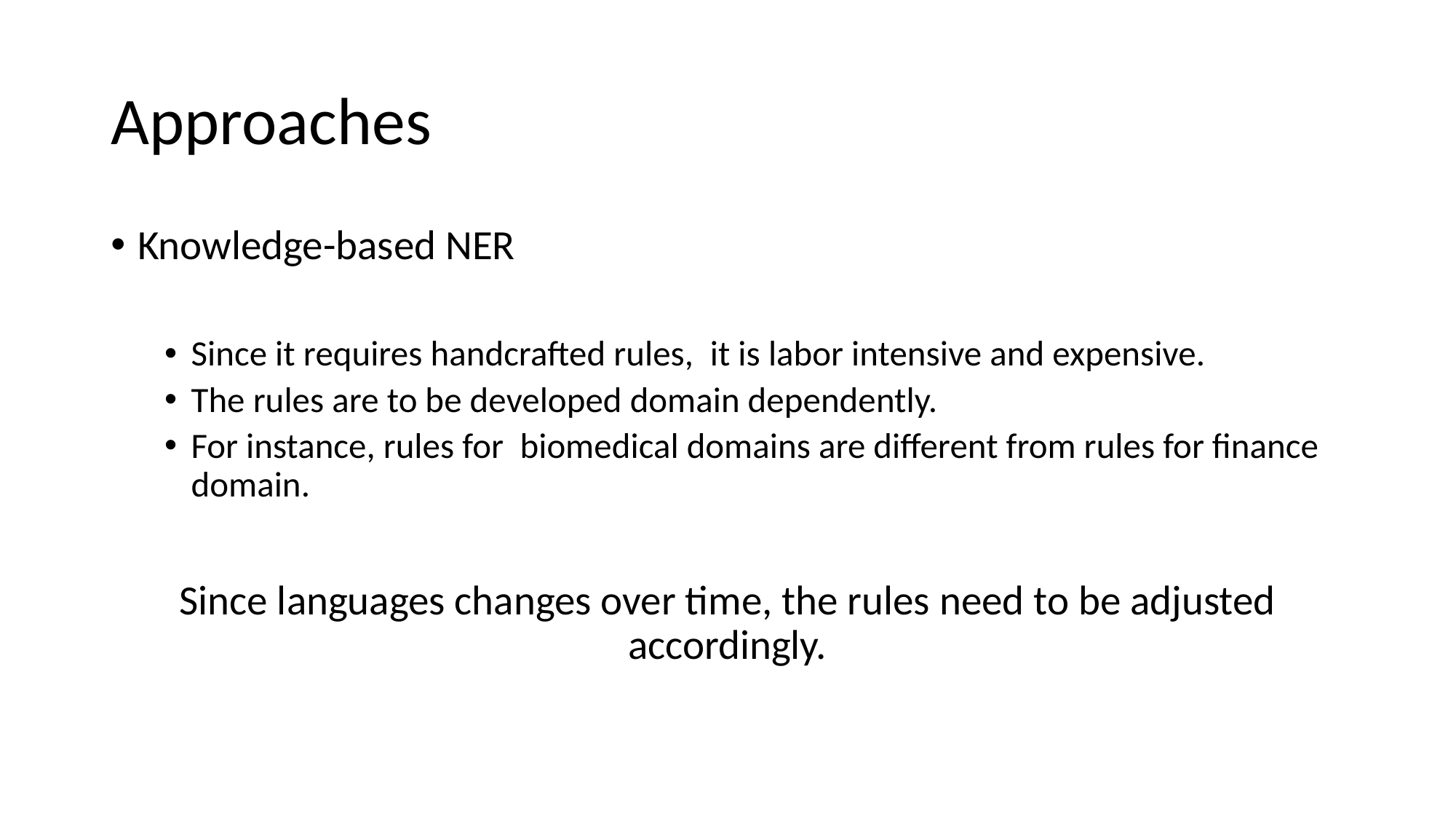

# Approaches
Knowledge-based NER

Since it requires handcrafted rules,  it is labor intensive and expensive.
The rules are to be developed domain dependently.
For instance, rules for  biomedical domains are different from rules for finance domain.

Since languages changes over time, the rules need to be adjusted accordingly.